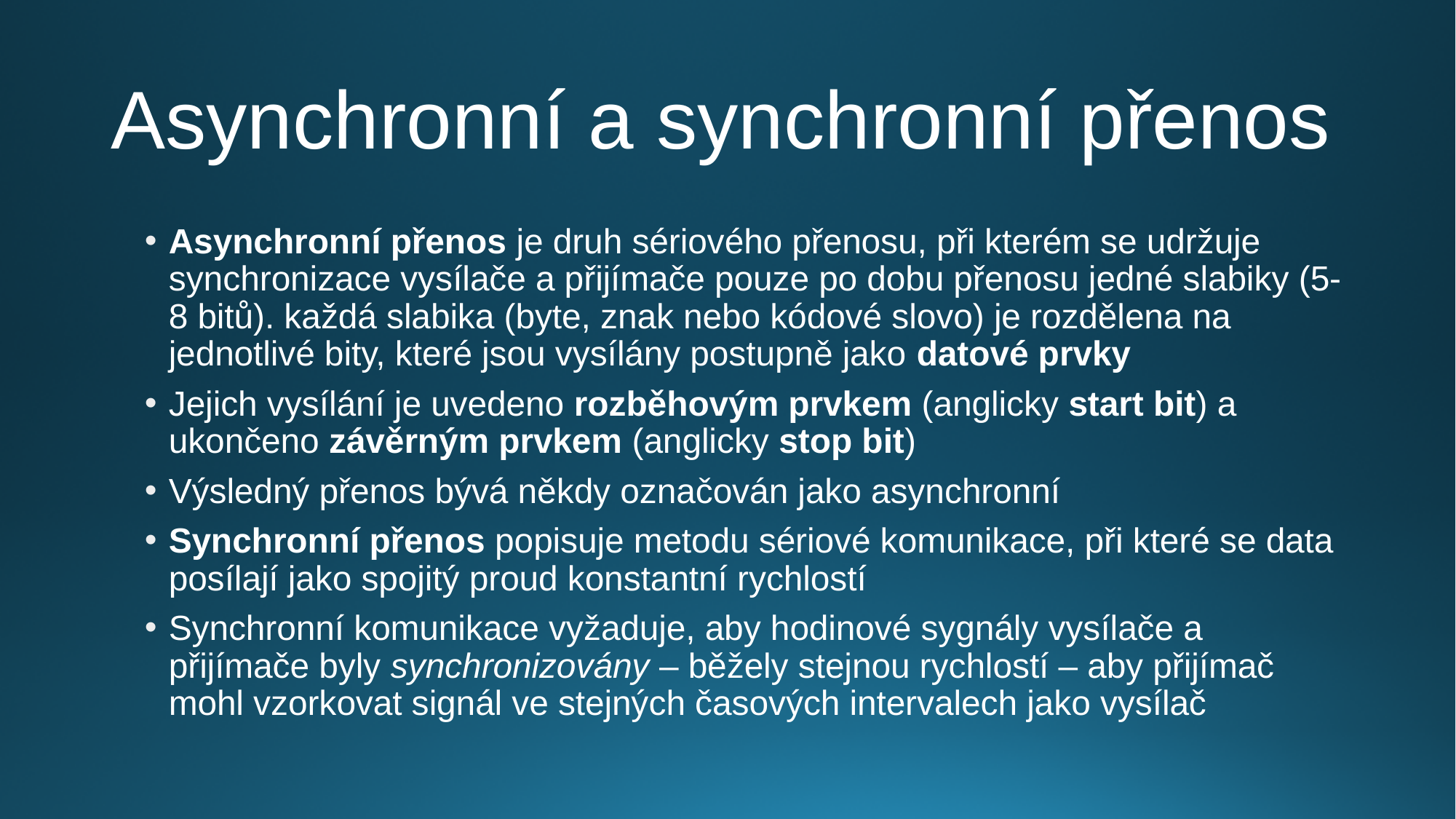

# Asynchronní a synchronní přenos
Asynchronní přenos je druh sériového přenosu, při kterém se udržuje synchronizace vysílače a přijímače pouze po dobu přenosu jedné slabiky (5-8 bitů). každá slabika (byte, znak nebo kódové slovo) je rozdělena na jednotlivé bity, které jsou vysílány postupně jako datové prvky
Jejich vysílání je uvedeno rozběhovým prvkem (anglicky start bit) a ukončeno závěrným prvkem (anglicky stop bit)
Výsledný přenos bývá někdy označován jako asynchronní
Synchronní přenos popisuje metodu sériové komunikace, při které se data posílají jako spojitý proud konstantní rychlostí
Synchronní komunikace vyžaduje, aby hodinové sygnály vysílače a přijímače byly synchronizovány – běžely stejnou rychlostí – aby přijímač mohl vzorkovat signál ve stejných časových intervalech jako vysílač